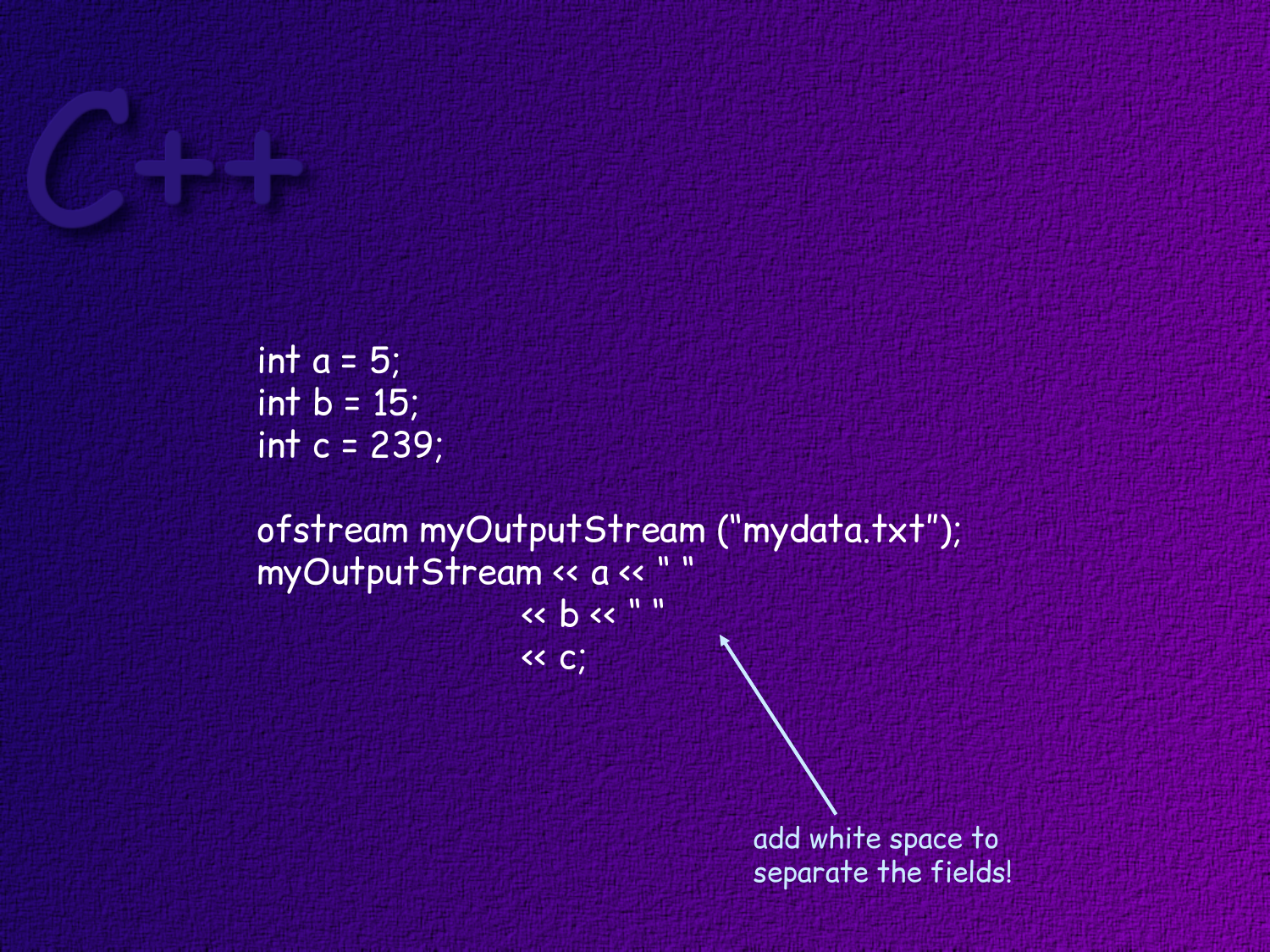

int a = 5;
int b = 15;
int c = 239;

ofstream myOutputStream (“mydata.txt”);
myOutputStream << a << “ “
                         << b << “ “
                         << c;

add white space to
separate the fields!